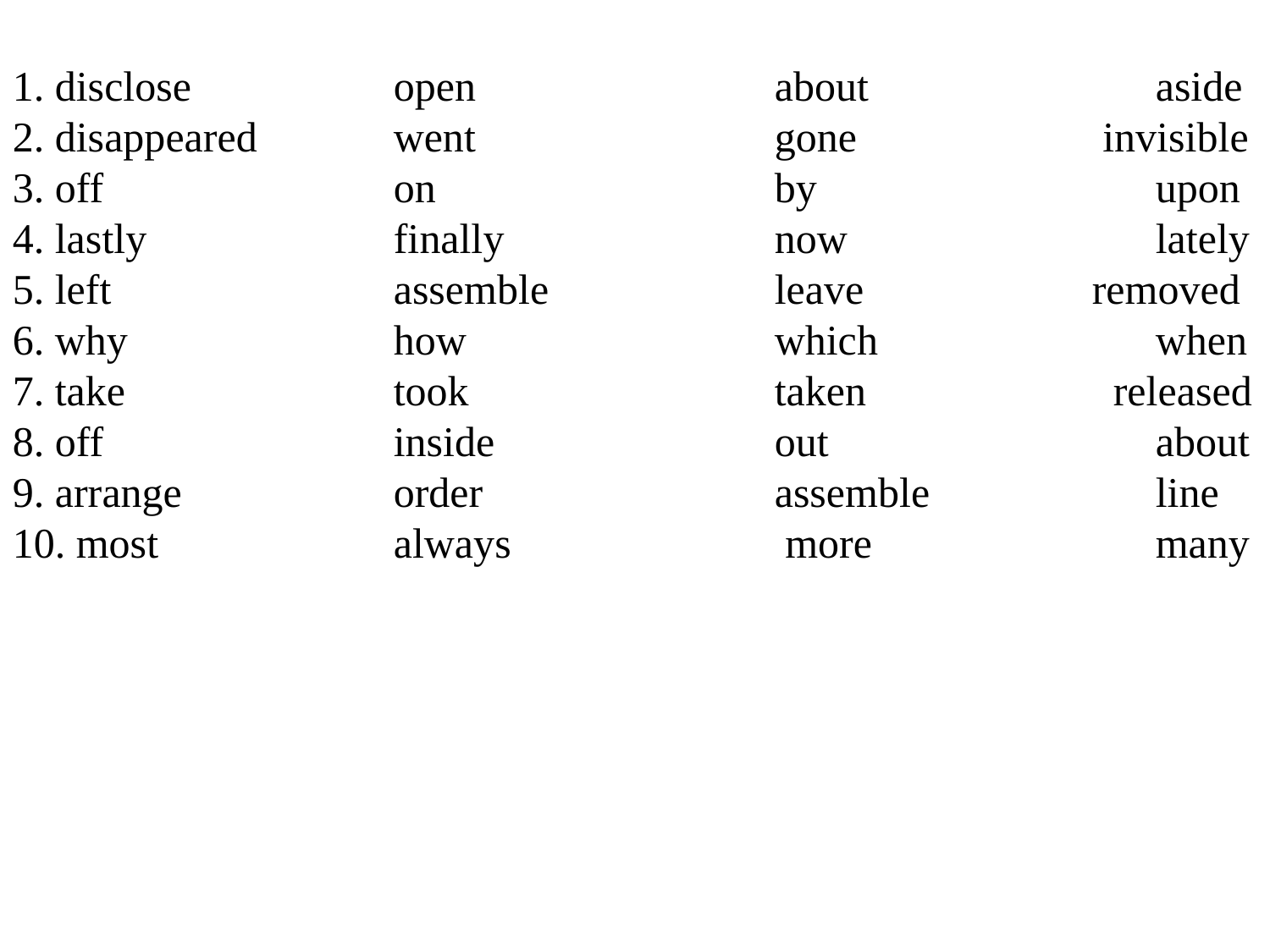

1. disclose		open			about			aside
2. disappeared		went			gone		       invisible
3. off			on			by			upon
4. lastly		finally			now			lately
5. left			assemble		leave		      removed
6. why			how			which			when
7. take			took			taken		        released
8. off			inside			out			about
9. arrange		order			assemble		line
10. most		always		             more			many